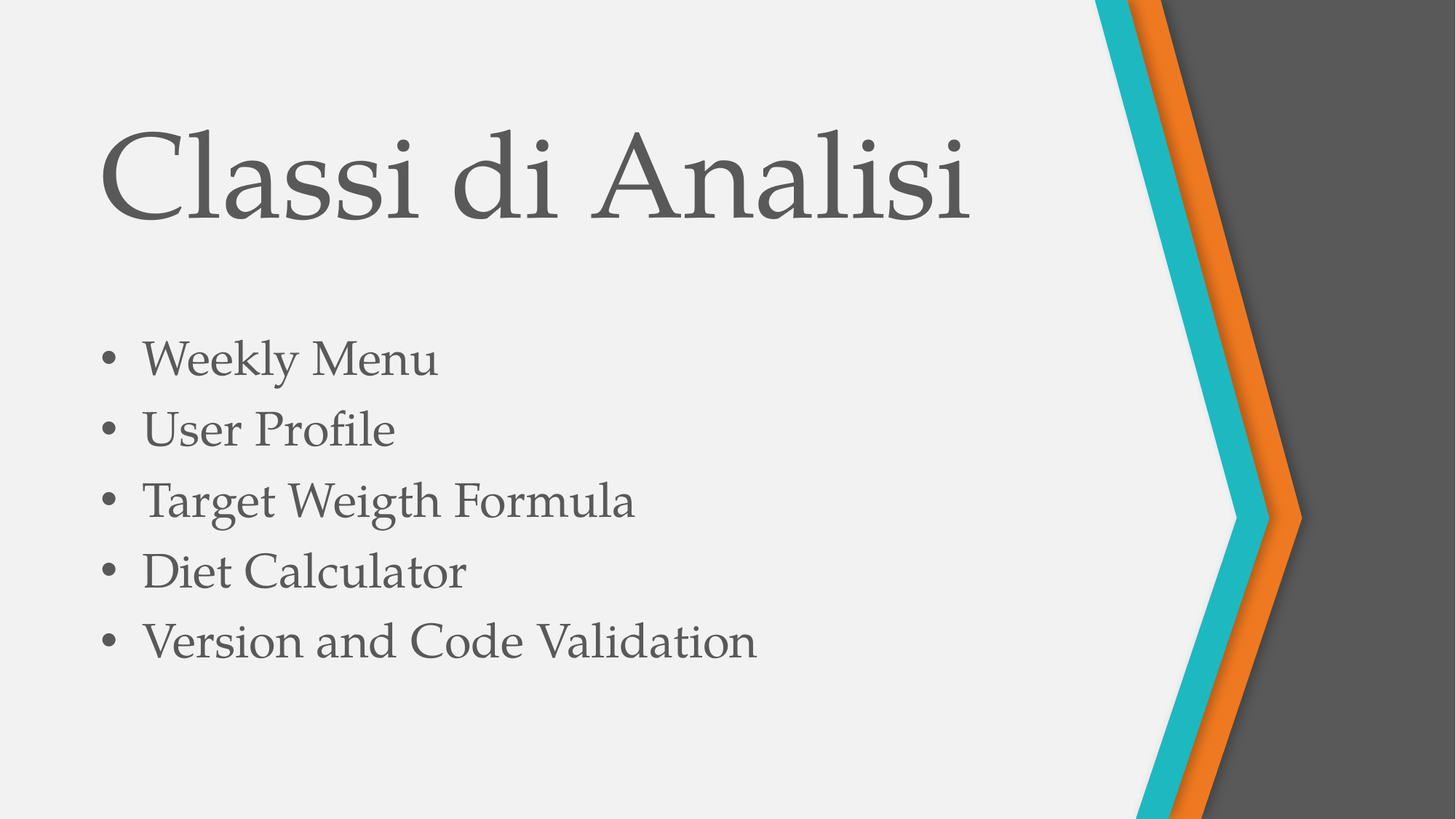

# Classi di Analisi
Weekly Menu
User Profile
Target Weigth Formula
Diet Calculator
Version and Code Validation